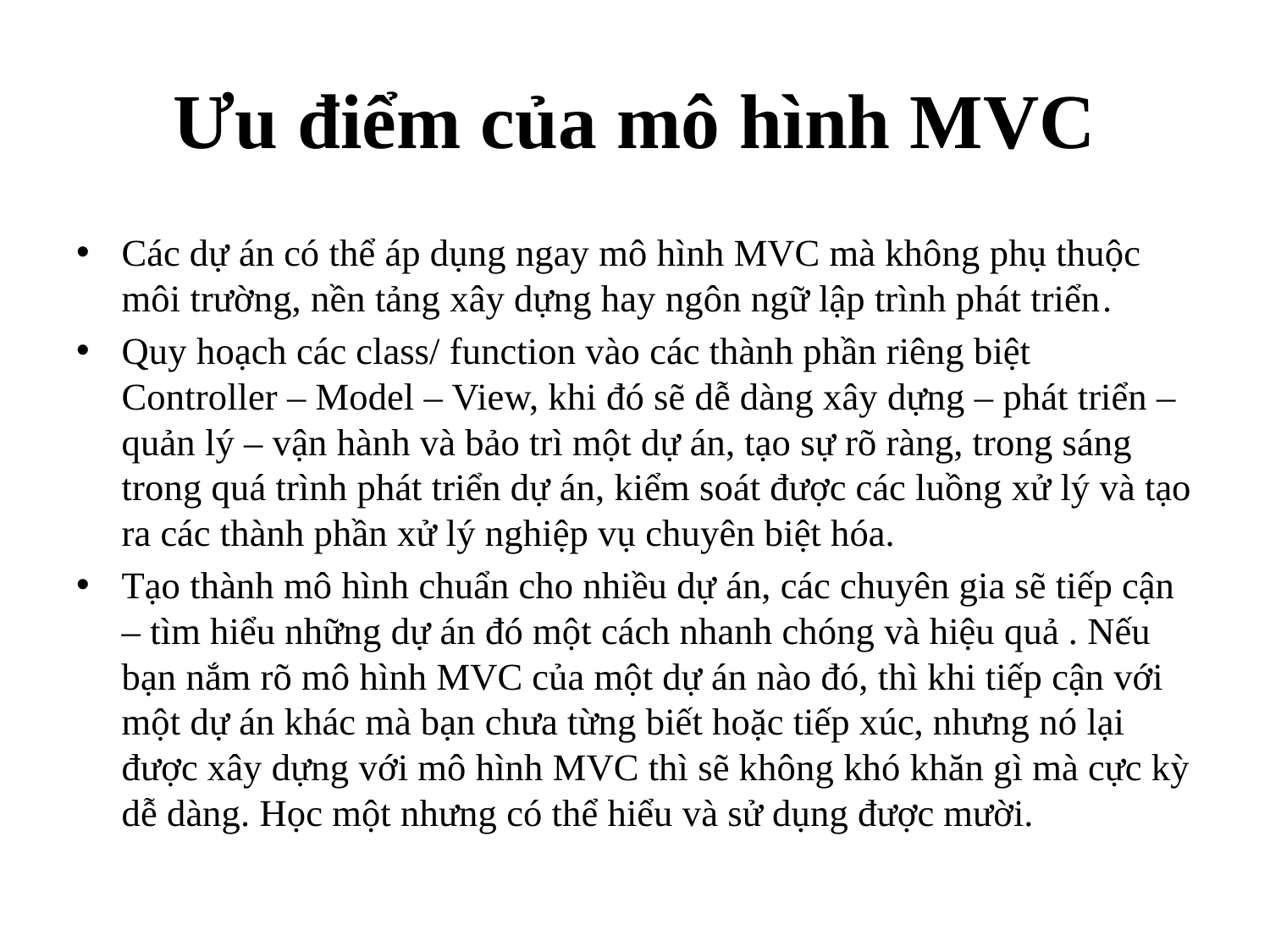

# Ưu điểm của mô hình MVC
Các dự án có thể áp dụng ngay mô hình MVC mà không phụ thuộc môi trường, nền tảng xây dựng hay ngôn ngữ lập trình phát triển.
Quy hoạch các class/ function vào các thành phần riêng biệt Controller – Model – View, khi đó sẽ dễ dàng xây dựng – phát triển – quản lý – vận hành và bảo trì một dự án, tạo sự rõ ràng, trong sáng trong quá trình phát triển dự án, kiểm soát được các luồng xử lý và tạo ra các thành phần xử lý nghiệp vụ chuyên biệt hóa.
Tạo thành mô hình chuẩn cho nhiều dự án, các chuyên gia sẽ tiếp cận – tìm hiểu những dự án đó một cách nhanh chóng và hiệu quả . Nếu bạn nắm rõ mô hình MVC của một dự án nào đó, thì khi tiếp cận với một dự án khác mà bạn chưa từng biết hoặc tiếp xúc, nhưng nó lại được xây dựng với mô hình MVC thì sẽ không khó khăn gì mà cực kỳ dễ dàng. Học một nhưng có thể hiểu và sử dụng được mười.